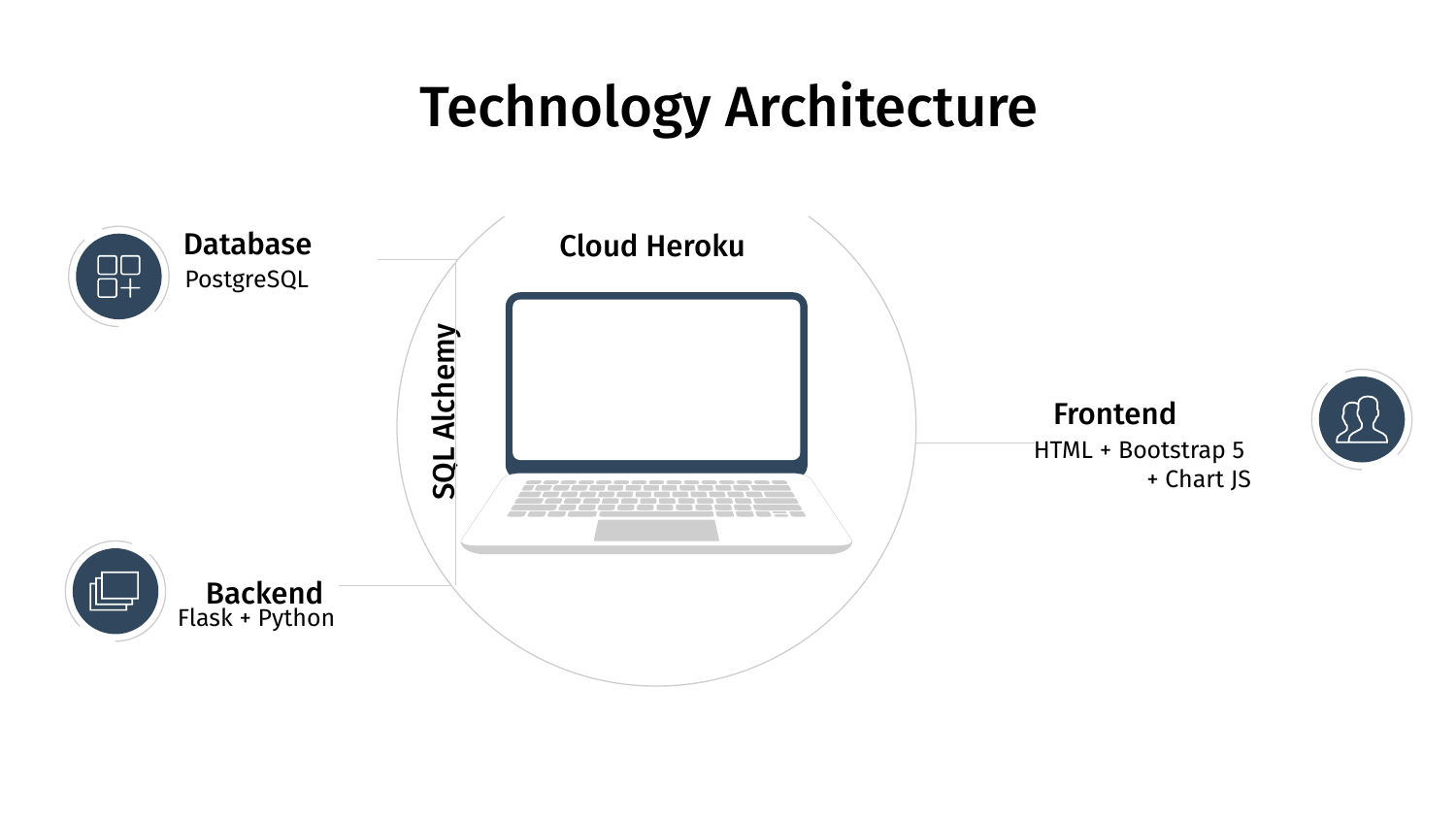

Technology Architecture

Database
Cloud Heroku

PostgreSQL
SQL Alchemy

Frontend

HTML + Bootstrap 5
+ Chart JS

Backend
Flask + Python